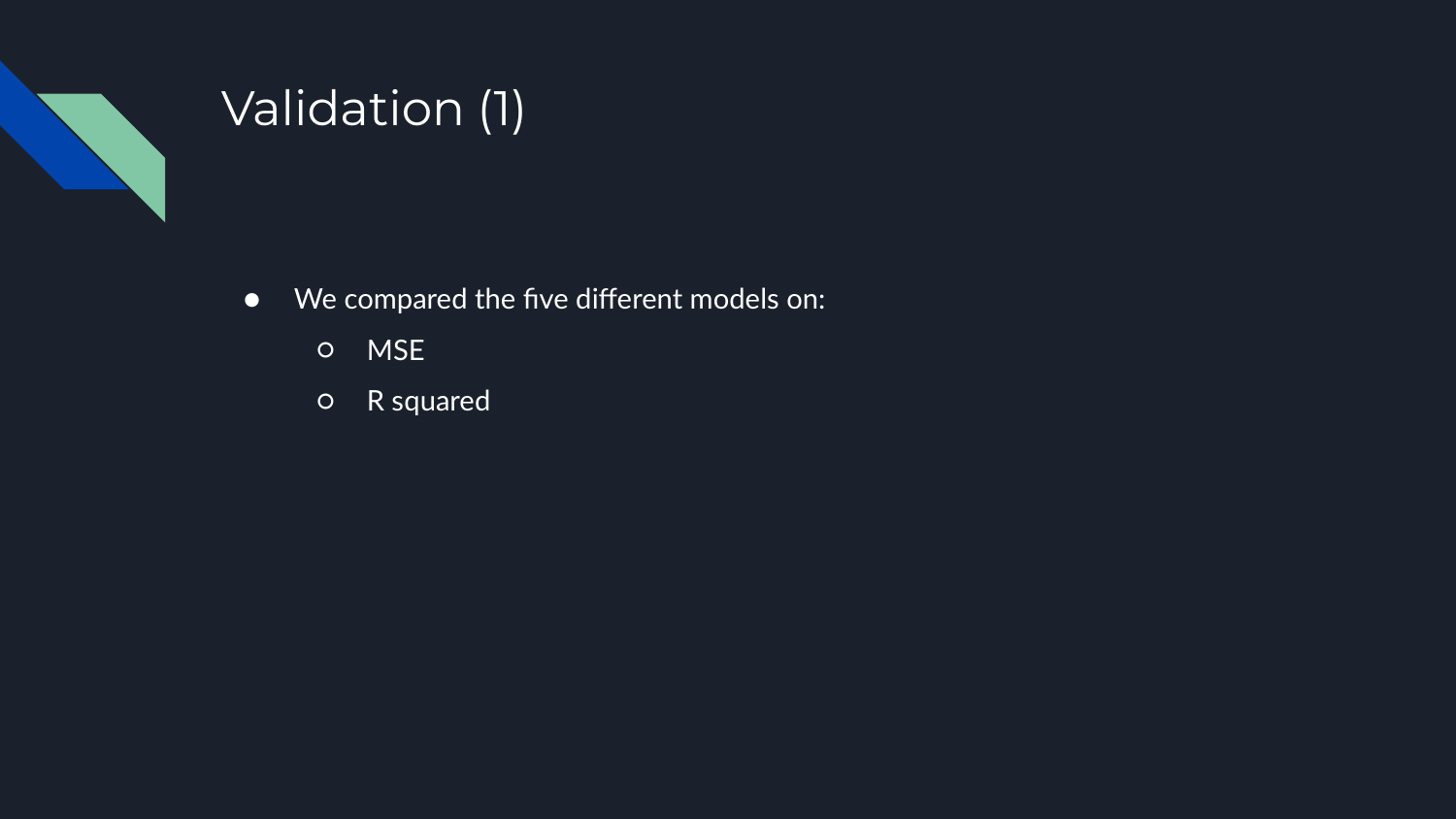

# Validation (1)
We compared the five different models on:
MSE
R squared